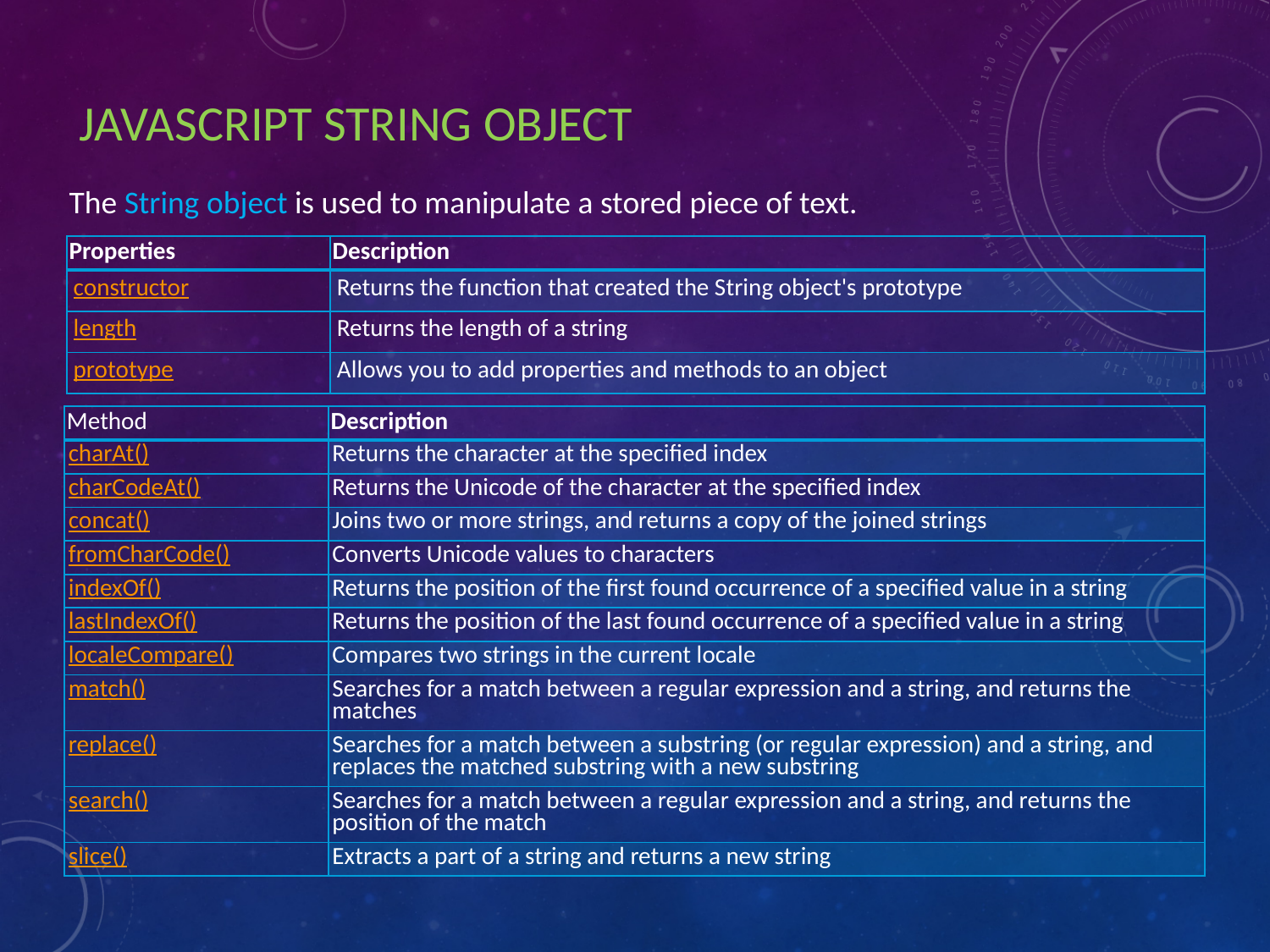

# JavaScript String Object
The String object is used to manipulate a stored piece of text.
| Properties | Description |
| --- | --- |
| constructor | Returns the function that created the String object's prototype |
| length | Returns the length of a string |
| prototype | Allows you to add properties and methods to an object |
| Method | Description |
| --- | --- |
| charAt() | Returns the character at the specified index |
| charCodeAt() | Returns the Unicode of the character at the specified index |
| concat() | Joins two or more strings, and returns a copy of the joined strings |
| fromCharCode() | Converts Unicode values to characters |
| indexOf() | Returns the position of the first found occurrence of a specified value in a string |
| lastIndexOf() | Returns the position of the last found occurrence of a specified value in a string |
| localeCompare() | Compares two strings in the current locale |
| match() | Searches for a match between a regular expression and a string, and returns the matches |
| replace() | Searches for a match between a substring (or regular expression) and a string, and replaces the matched substring with a new substring |
| search() | Searches for a match between a regular expression and a string, and returns the position of the match |
| slice() | Extracts a part of a string and returns a new string |